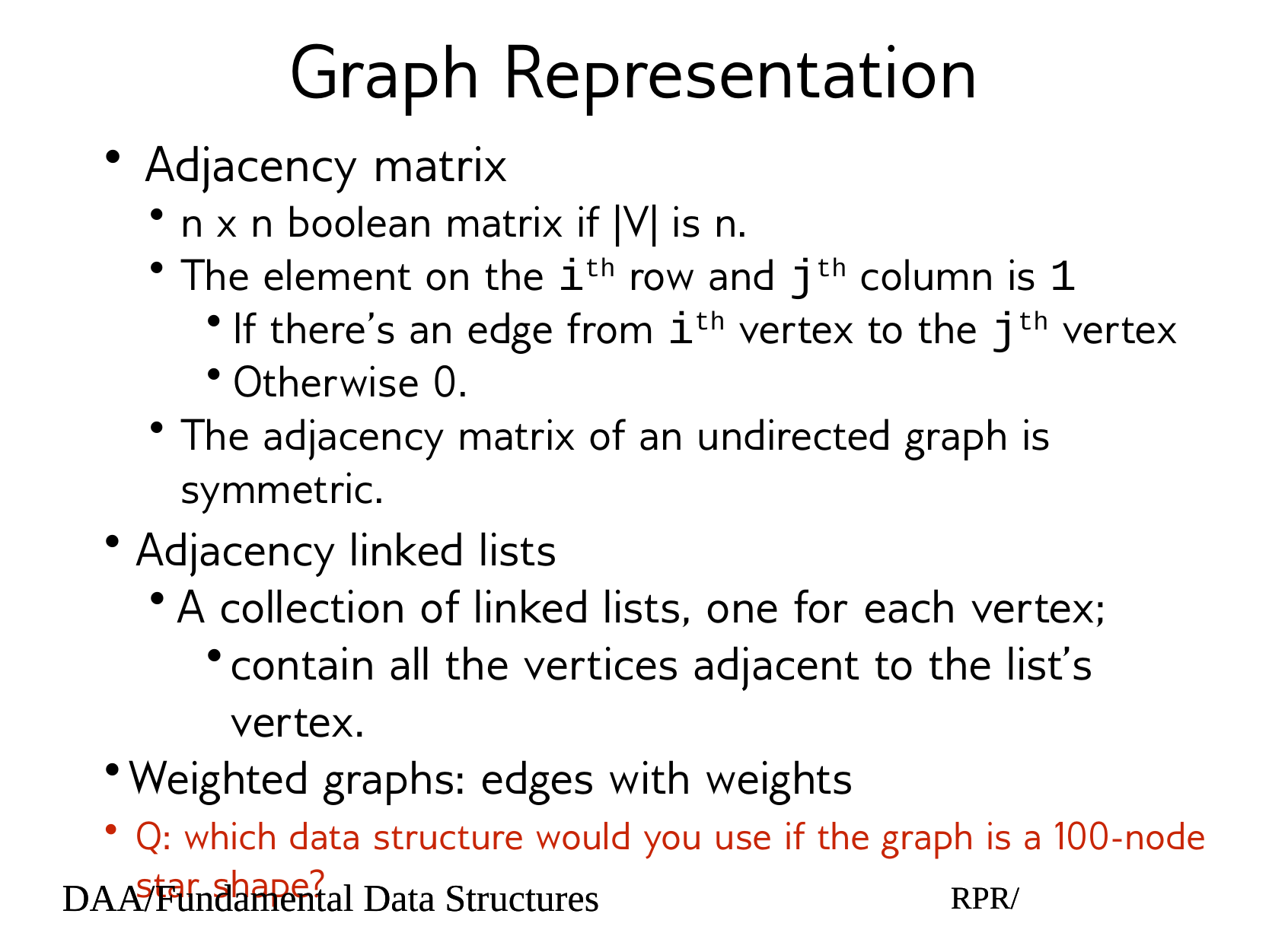

# Graph Representation
Adjacency matrix
n x n boolean matrix if |V| is n.
The element on the ith row and jth column is 1
If there’s an edge from ith vertex to the jth vertex
Otherwise 0.
The adjacency matrix of an undirected graph is symmetric.
Adjacency linked lists
A collection of linked lists, one for each vertex;
contain all the vertices adjacent to the list’s vertex.
Weighted graphs: edges with weights
Q: which data structure would you use if the graph is a 100-node star shape?
DAA/Fundamental Data Structures
RPR/
12